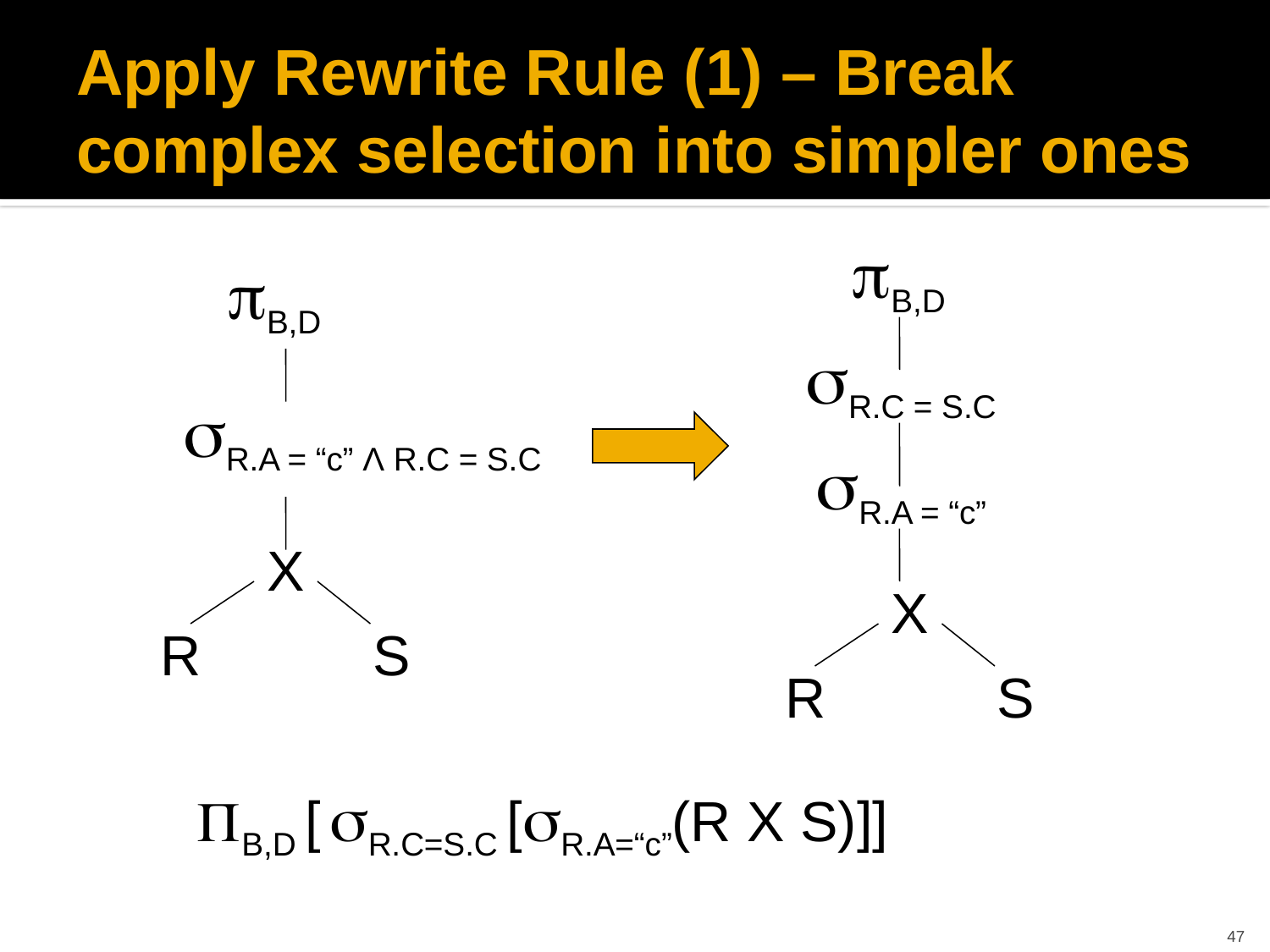

# Apply Rewrite Rule (1) – Break complex selection into simpler ones
πB,D
πB,D

σR.C = S.C

σR.A = “c” Λ R.C = S.C

σR.A = “c”

X

X

R
S

R
S
ΠB,D [ σR.C=S.C [σR.A=“c”(R X S)]]
47